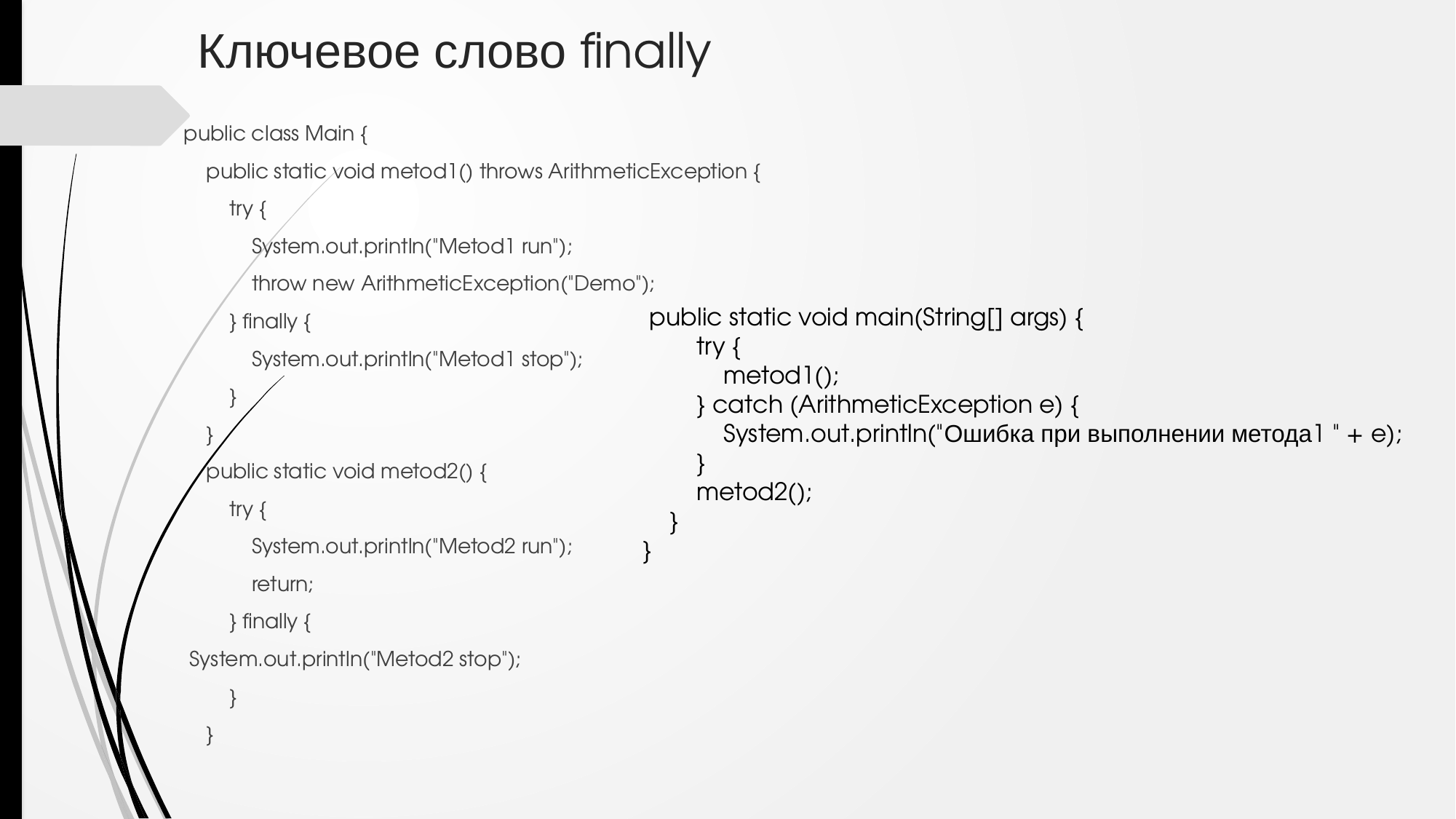

# Ключевое слово finally
public class Main {
    public static void metod1() throws ArithmeticException {
        try {
            System.out.println("Metod1 run");
            throw new ArithmeticException("Demo");
        } finally {
            System.out.println("Metod1 stop");
        }
    }
    public static void metod2() {
        try {
            System.out.println("Metod2 run");
            return;
        } finally {
 System.out.println("Metod2 stop");
        }
    }
 public static void main(String[] args) {
        try {
            metod1();
        } catch (ArithmeticException e) {
            System.out.println("Ошибка при выполнении метода1 " + e);
        }
        metod2();
    }
}